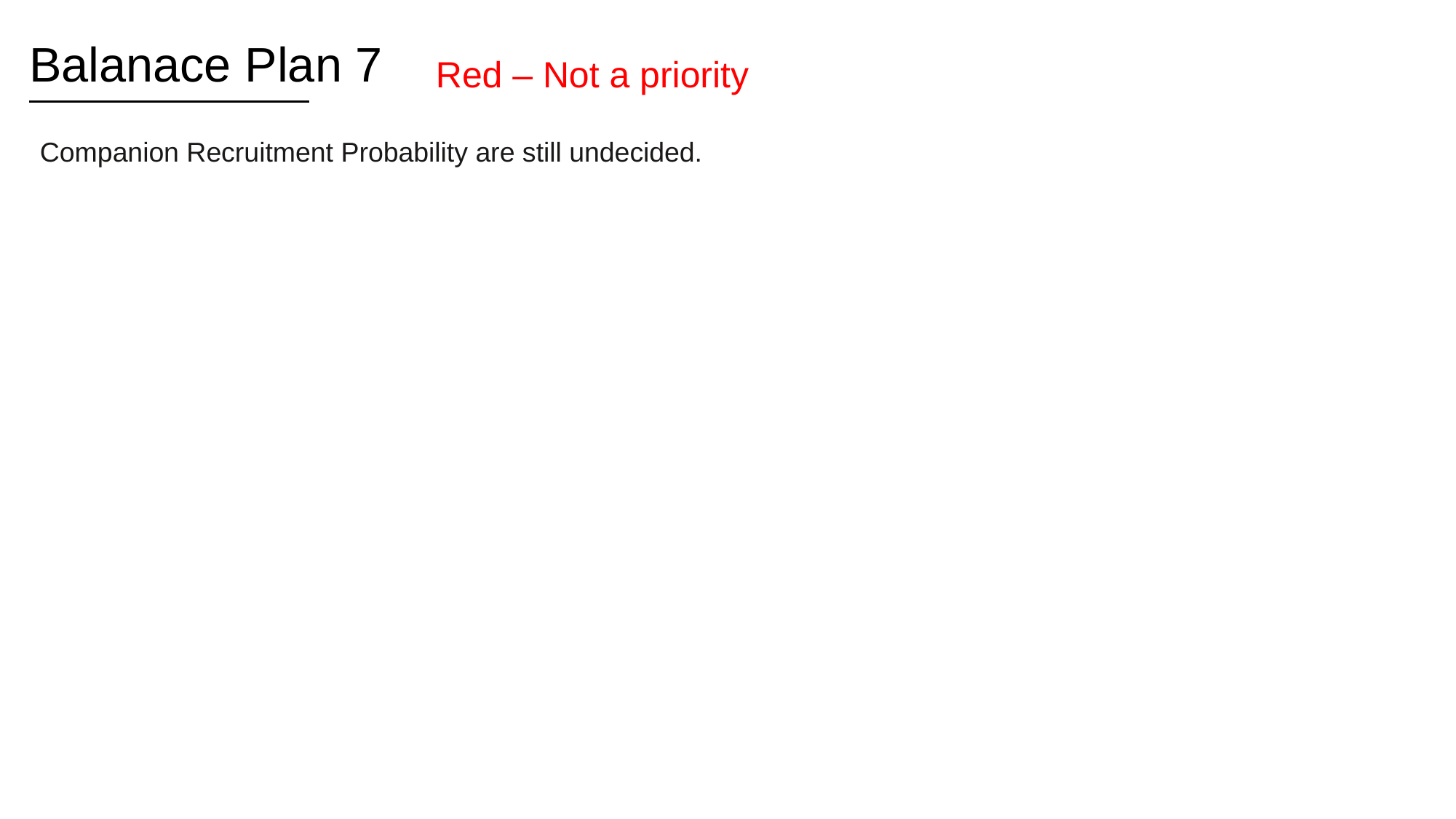

Balanace Plan 7
Red – Not a priority
Companion Recruitment Probability are still undecided.